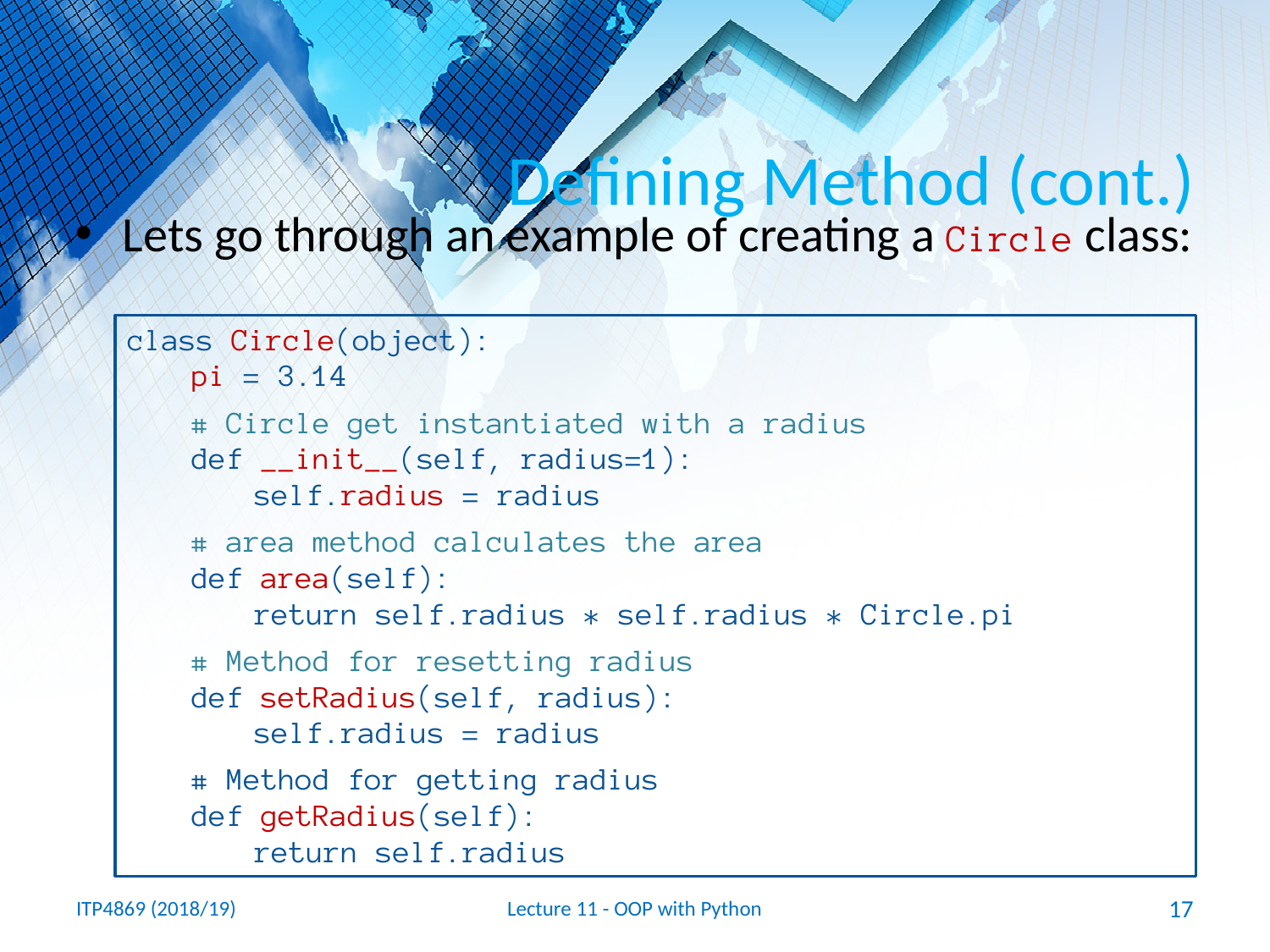

# Defining Method (cont.)
Lets go through an example of creating a Circle class:

class Circle(object):
	pi = 3.14
	# Circle get instantiated with a radius
	def __init__(self, radius=1):
		self.radius = radius
	# area method calculates the area
	def area(self):
		return self.radius * self.radius * Circle.pi
	# Method for resetting radius
	def setRadius(self, radius):
		self.radius = radius
	# Method for getting radius
	def getRadius(self):
		return self.radius
ITP4869 (2018/19)
Lecture 11 - OOP with Python
17